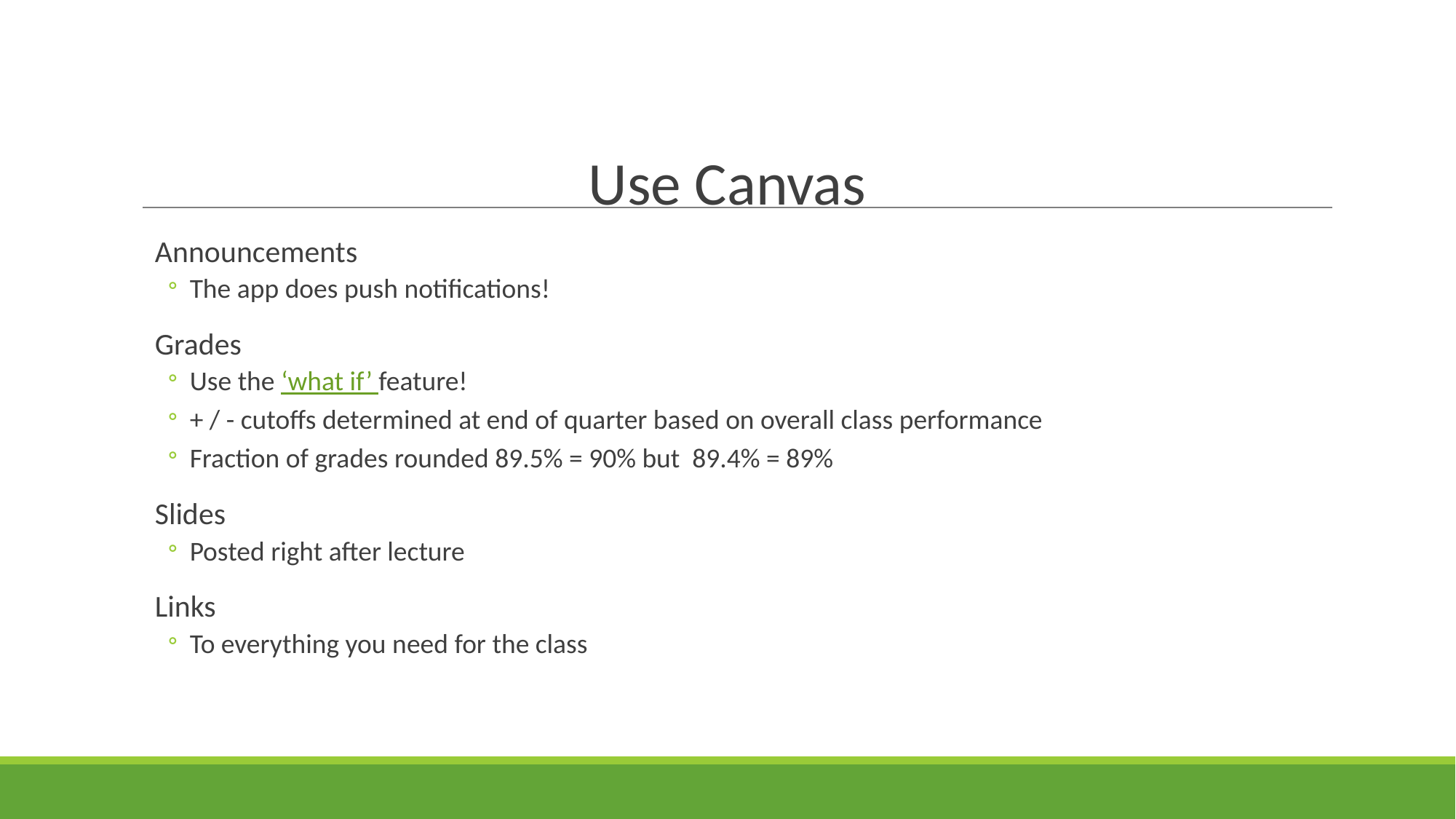

# Use Canvas
Announcements
The app does push notifications!
Grades
Use the ‘what if’ feature!
+ / - cutoffs determined at end of quarter based on overall class performance
Fraction of grades rounded 89.5% = 90% but  89.4% = 89%
Slides
Posted right after lecture
Links
To everything you need for the class